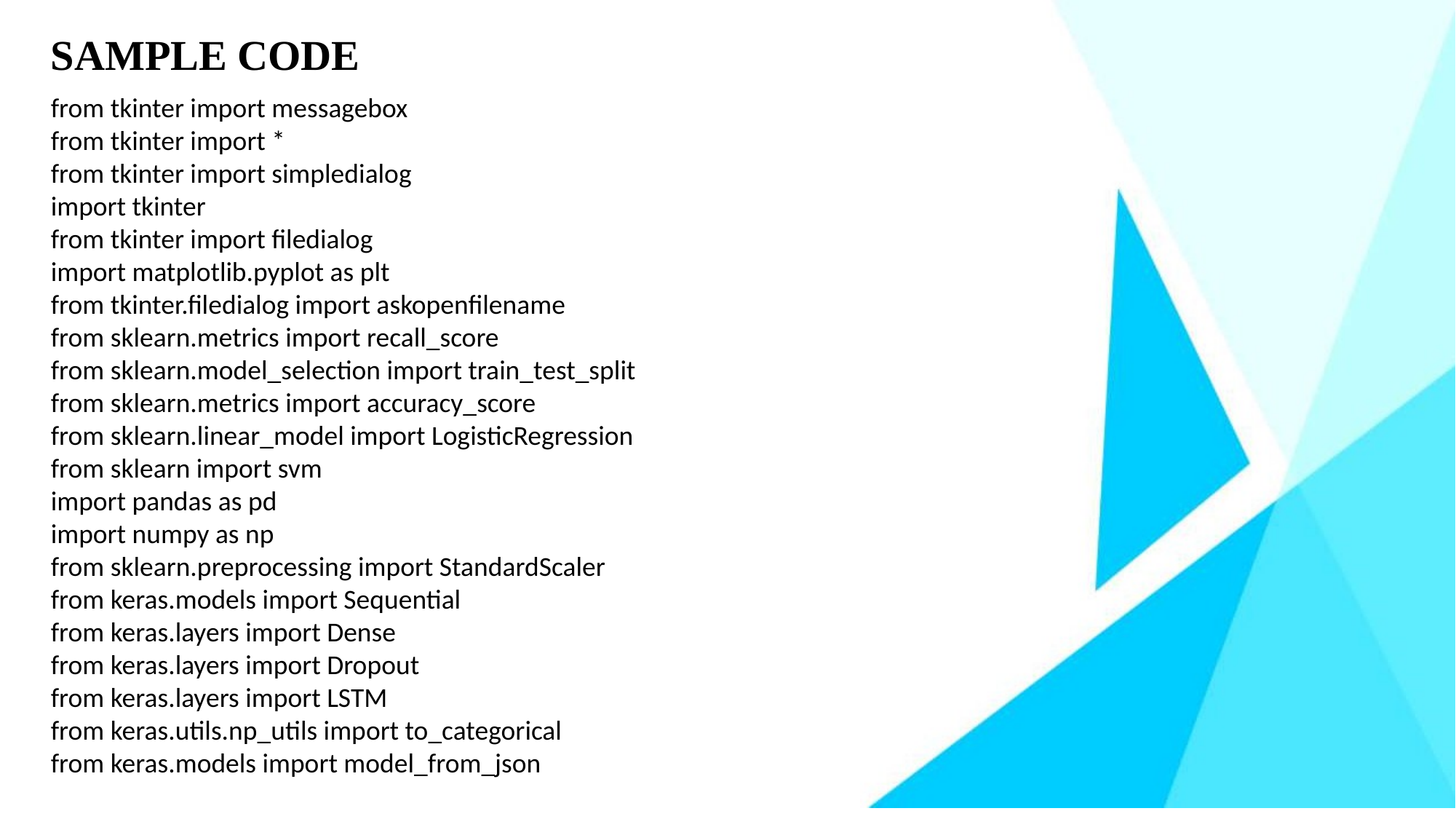

SAMPLE CODE
from tkinter import messagebox
from tkinter import *
from tkinter import simpledialog
import tkinter
from tkinter import filedialog
import matplotlib.pyplot as plt
from tkinter.filedialog import askopenfilename
from sklearn.metrics import recall_score
from sklearn.model_selection import train_test_split
from sklearn.metrics import accuracy_score
from sklearn.linear_model import LogisticRegression
from sklearn import svm
import pandas as pd
import numpy as np
from sklearn.preprocessing import StandardScaler
from keras.models import Sequential
from keras.layers import Dense
from keras.layers import Dropout
from keras.layers import LSTM
from keras.utils.np_utils import to_categorical
from keras.models import model_from_json